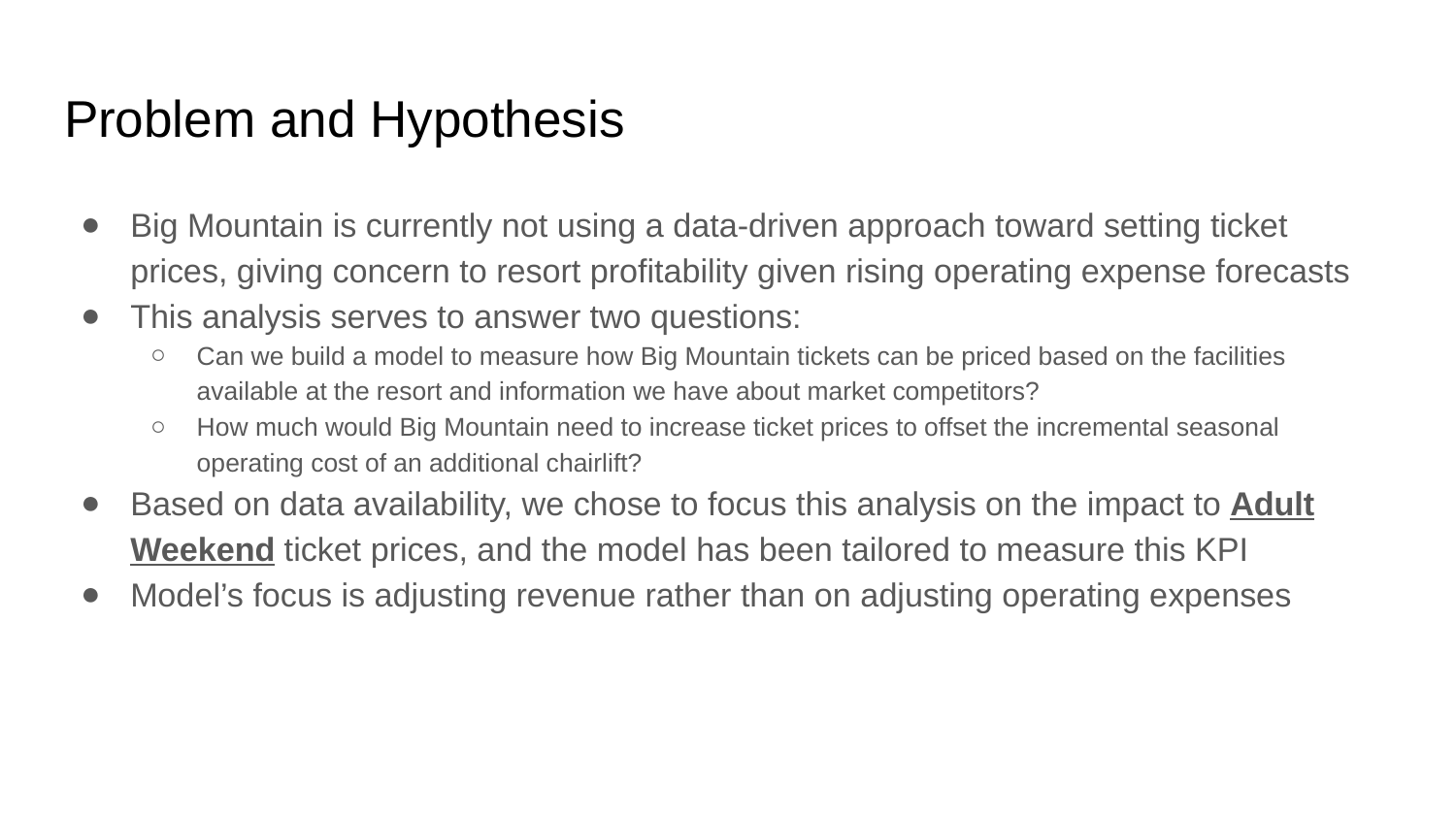

# Problem and Hypothesis
Big Mountain is currently not using a data-driven approach toward setting ticket prices, giving concern to resort profitability given rising operating expense forecasts
This analysis serves to answer two questions:
Can we build a model to measure how Big Mountain tickets can be priced based on the facilities available at the resort and information we have about market competitors?
How much would Big Mountain need to increase ticket prices to offset the incremental seasonal operating cost of an additional chairlift?
Based on data availability, we chose to focus this analysis on the impact to Adult Weekend ticket prices, and the model has been tailored to measure this KPI
Model’s focus is adjusting revenue rather than on adjusting operating expenses